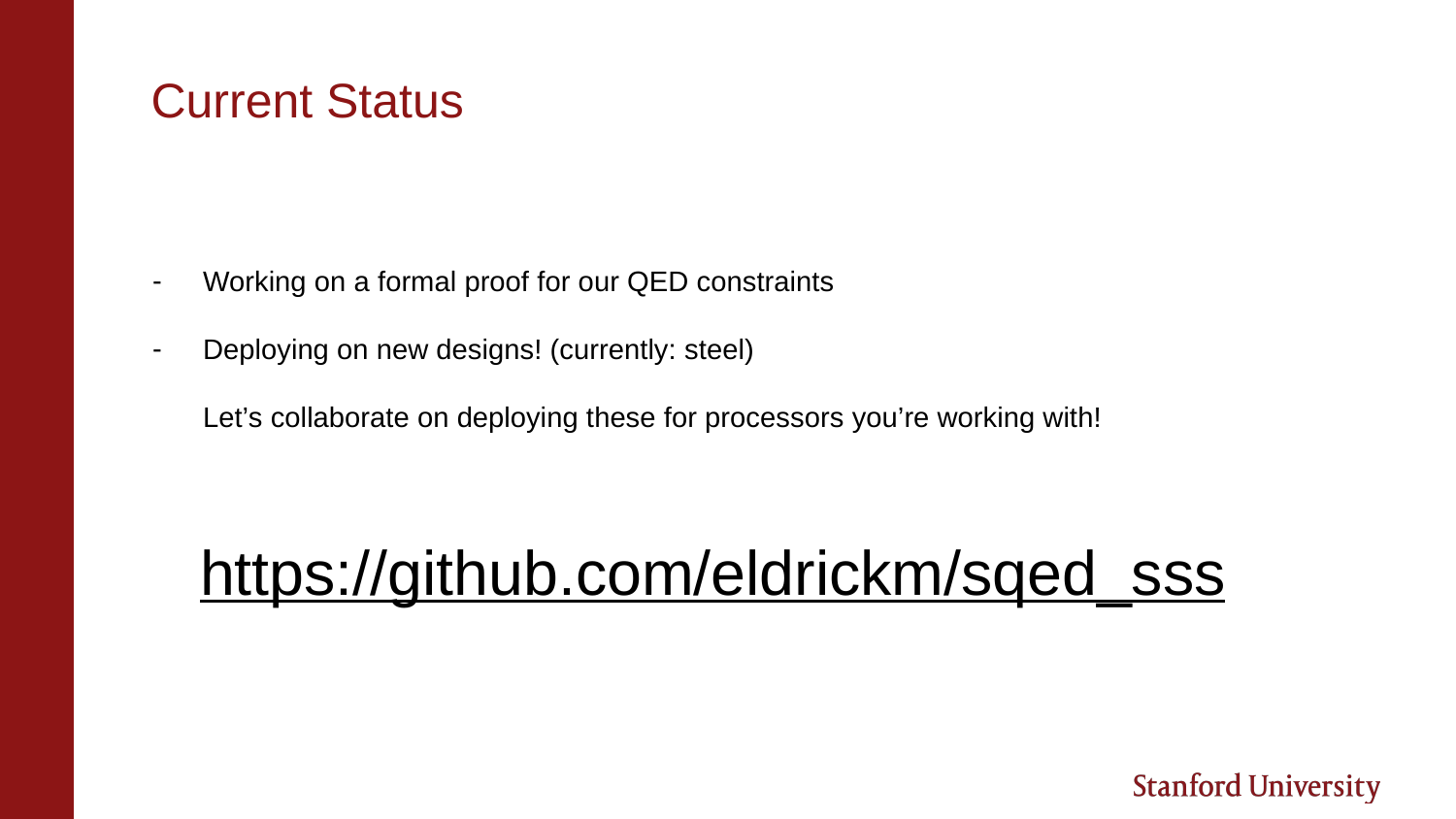

# Current Status

Working on a formal proof for our QED constraints
Deploying on new designs! (currently: steel)
Let’s collaborate on deploying these for processors you’re working with!
https://github.com/eldrickm/sqed_sss